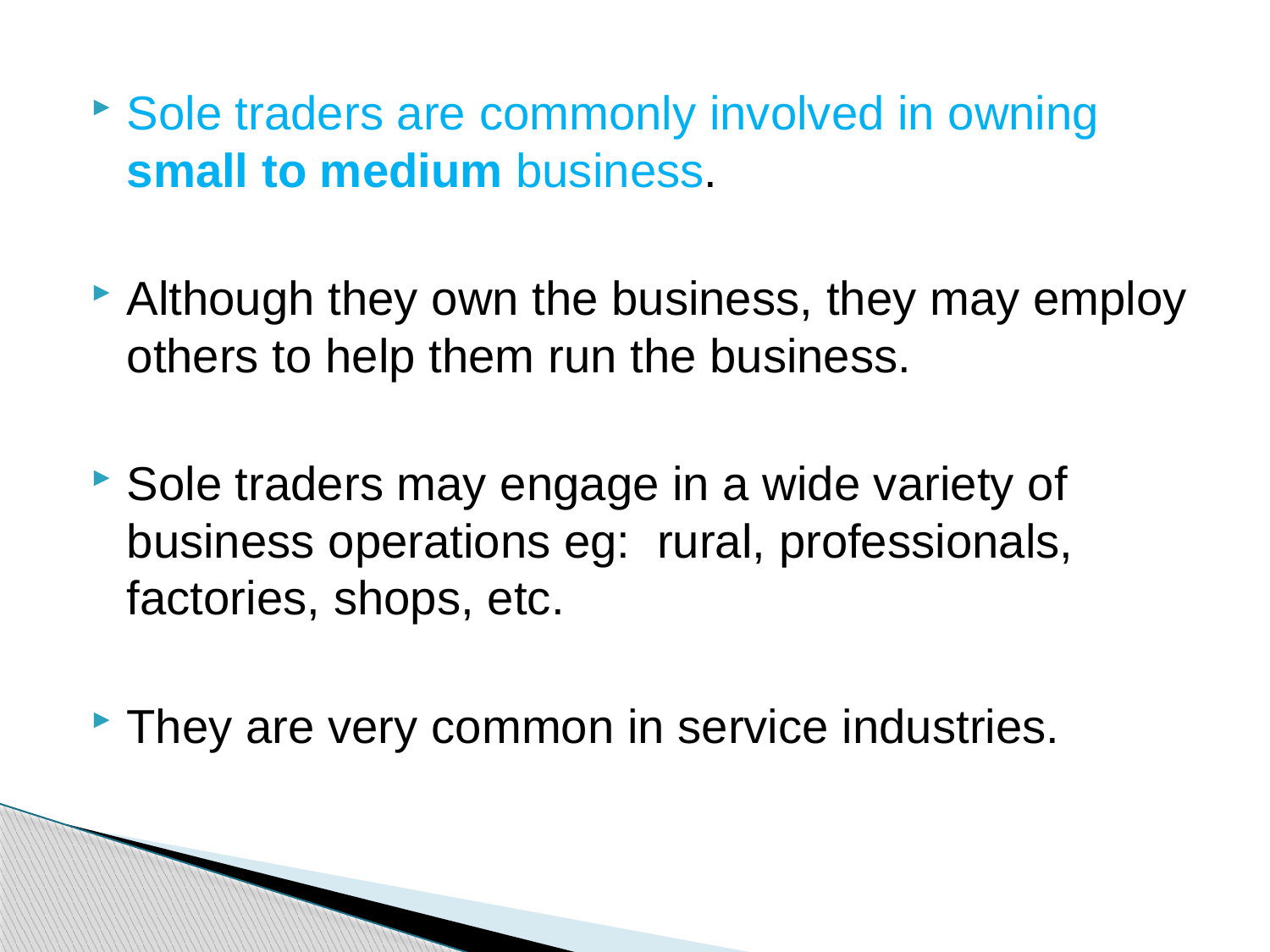

Sole traders are commonly involved in owning small to medium business.

Although they own the business, they may employ others to help them run the business.

Sole traders may engage in a wide variety of business operations eg:  rural, professionals, factories, shops, etc.

They are very common in service industries.